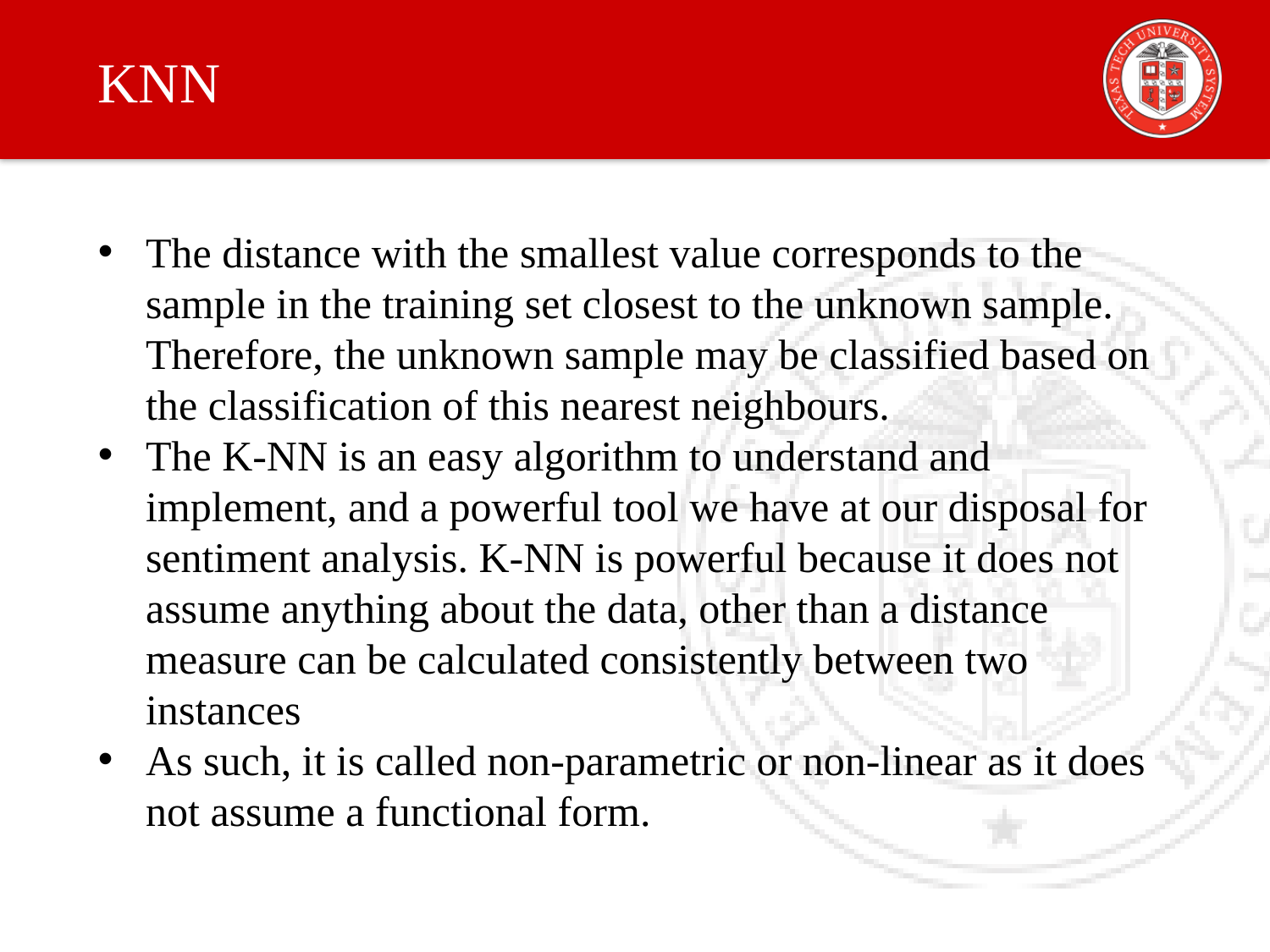

# KNN
The distance with the smallest value corresponds to the sample in the training set closest to the unknown sample. Therefore, the unknown sample may be classified based on the classification of this nearest neighbours.
The K-NN is an easy algorithm to understand and implement, and a powerful tool we have at our disposal for sentiment analysis. K-NN is powerful because it does not assume anything about the data, other than a distance measure can be calculated consistently between two instances
As such, it is called non-parametric or non-linear as it does not assume a functional form.